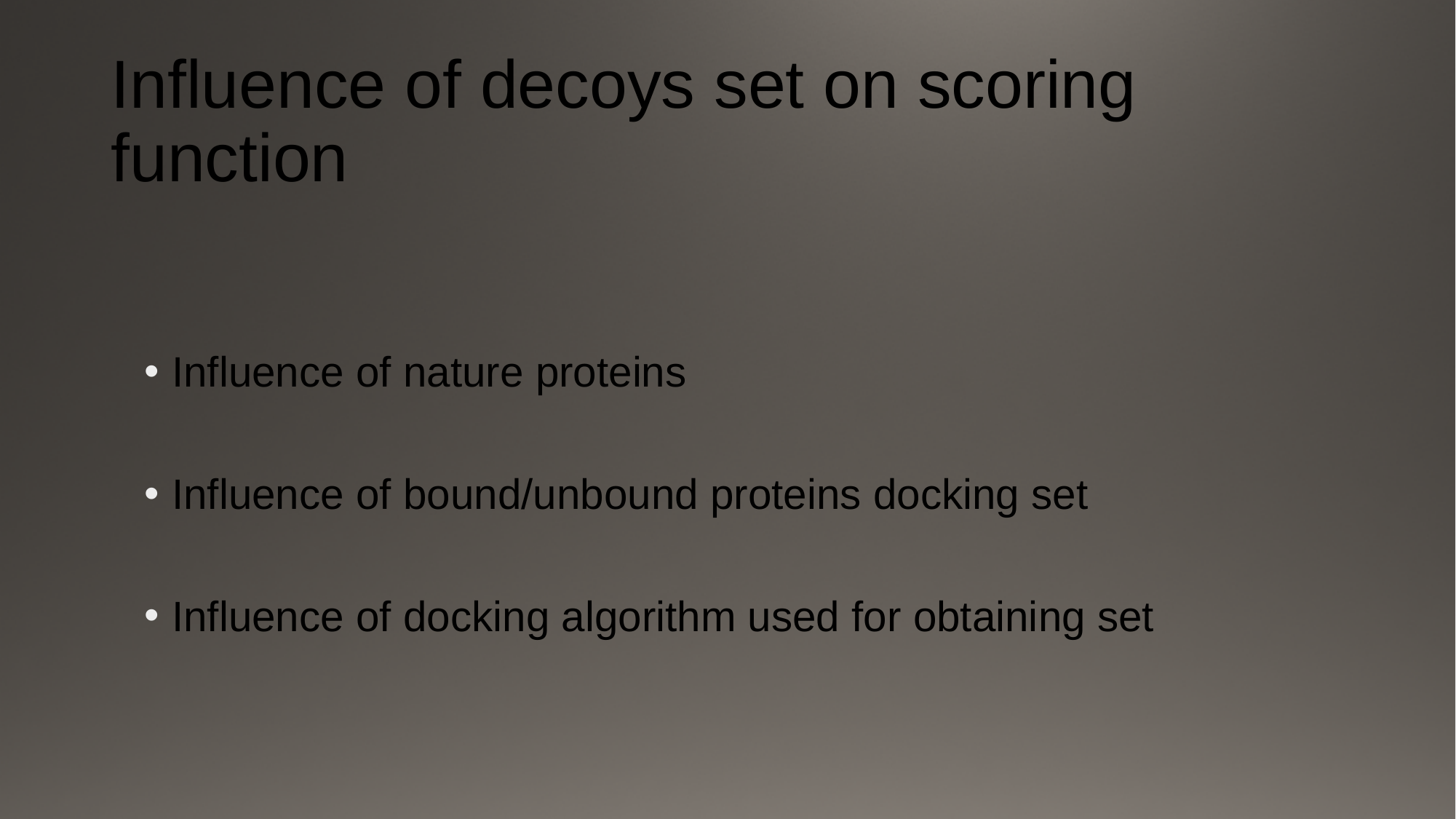

# Influence of decoys set on scoring function

Influence of nature proteins

Influence of bound/unbound proteins docking set

Influence of docking algorithm used for obtaining set